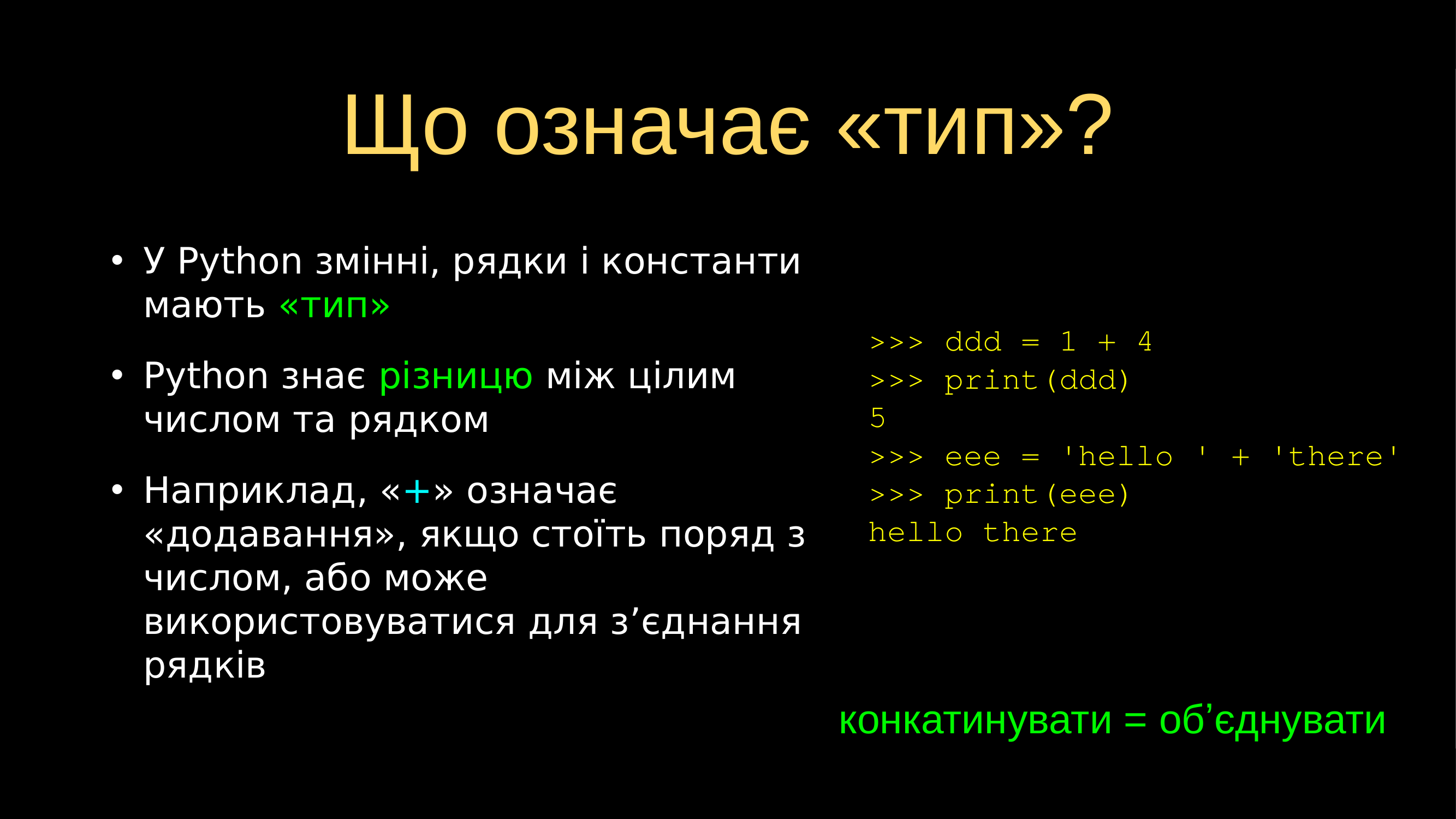

# Що означає «тип»?
У Python змінні, рядки і константи мають «тип»
Python знає різницю між цілим числом та рядком
Наприклад, «+» означає «додавання», якщо стоїть поряд з числом, або може використовуватися для з’єднання рядків
>>> ddd = 1 + 4
>>> print(ddd)
5
>>> eee = 'hello ' + 'there'
>>> print(eee)
hello there
конкатинувати = обʼєднувати